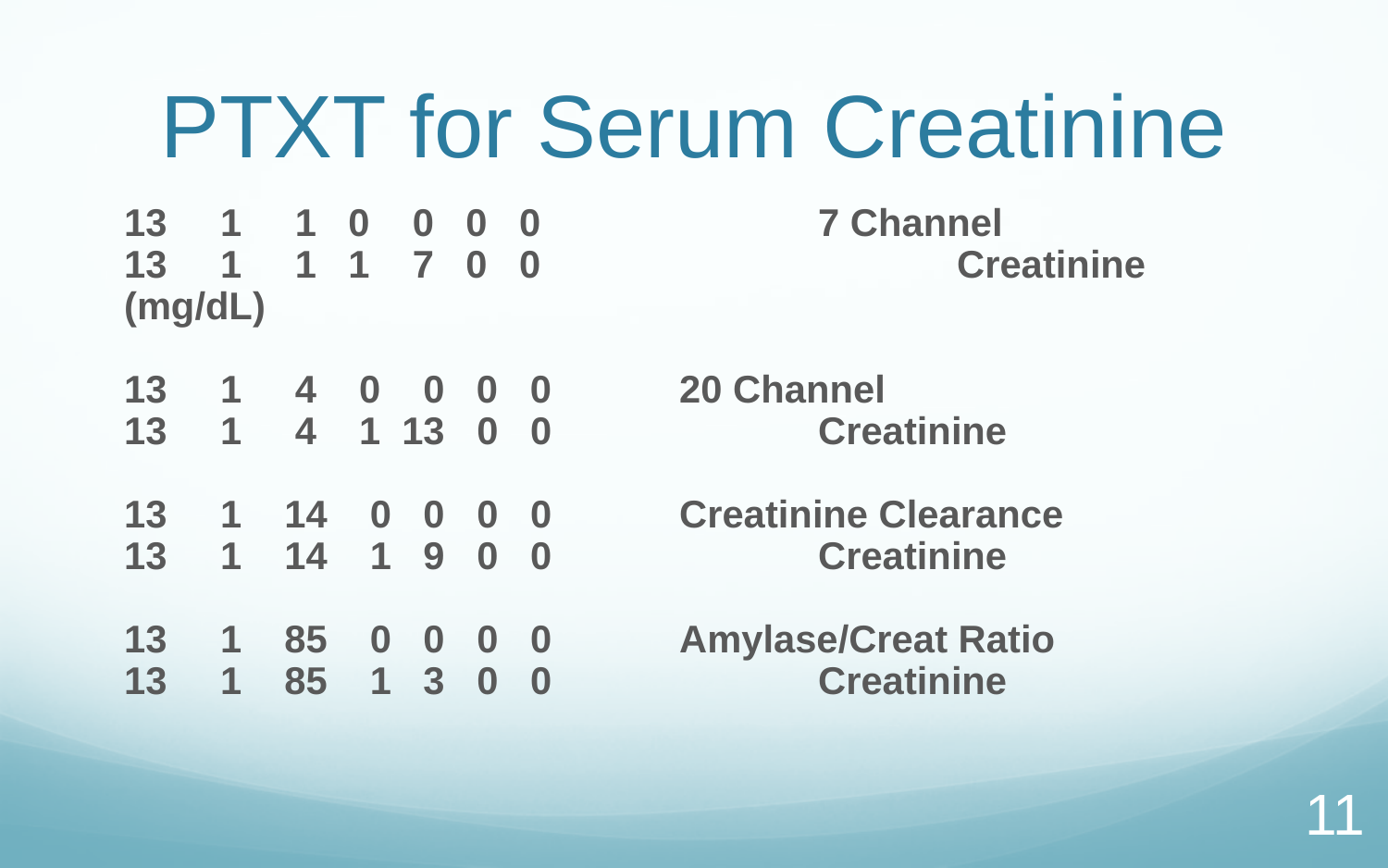

# PTXT for Serum Creatinine
13     1     1   0    0   0   0		7 Channel
13     1     1   1    7   0   0	     		Creatinine (mg/dL)

13     1     4    0    0   0   0	20 Channel
13     1     4    1  13   0   0	     	Creatinine

13     1    14    0   0   0   0	Creatinine Clearance
13     1    14    1   9   0   0	     	Creatinine

13     1    85    0   0   0   0	Amylase/Creat Ratio
13     1    85    1   3   0   0	     	Creatinine

11